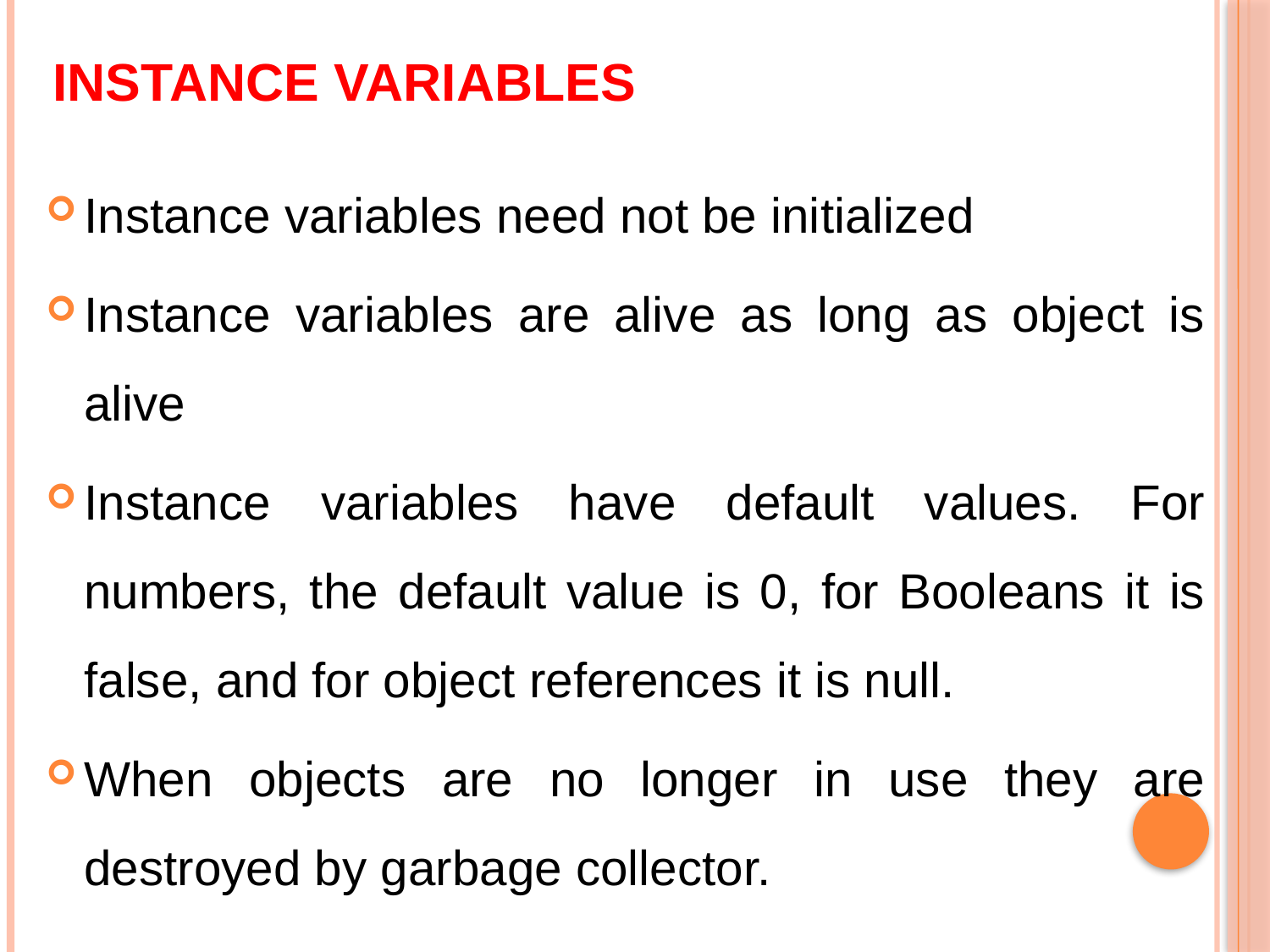

# Instance Variables
Instance variables need not be initialized
Instance variables are alive as long as object is alive
Instance variables have default values. For numbers, the default value is 0, for Booleans it is false, and for object references it is null.
When objects are no longer in use they are destroyed by garbage collector.